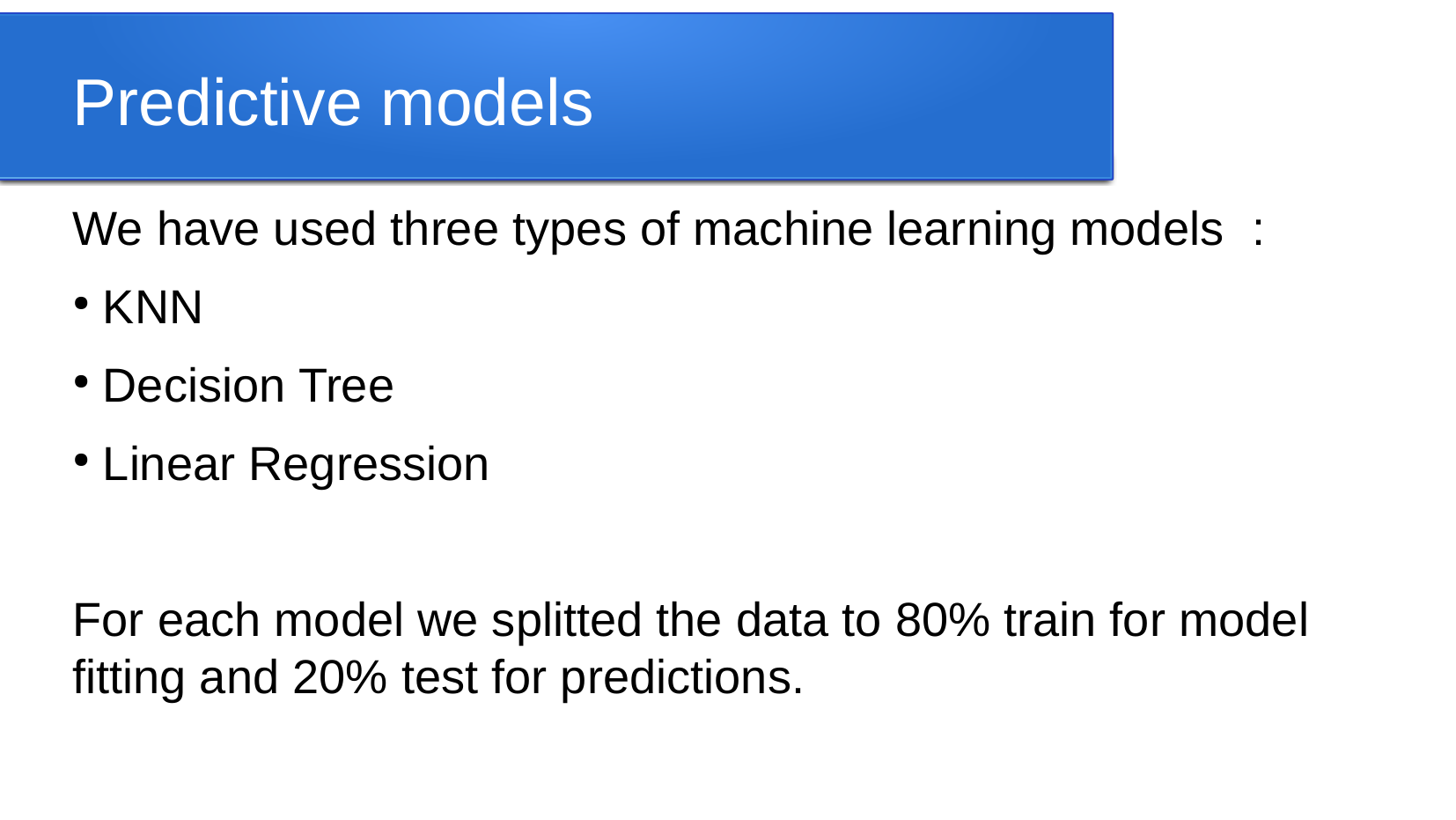

Predictive models
We have used three types of machine learning models  :
 KNN
 Decision Tree
 Linear Regression

For each model we splitted the data to 80% train for model fitting and 20% test for predictions.